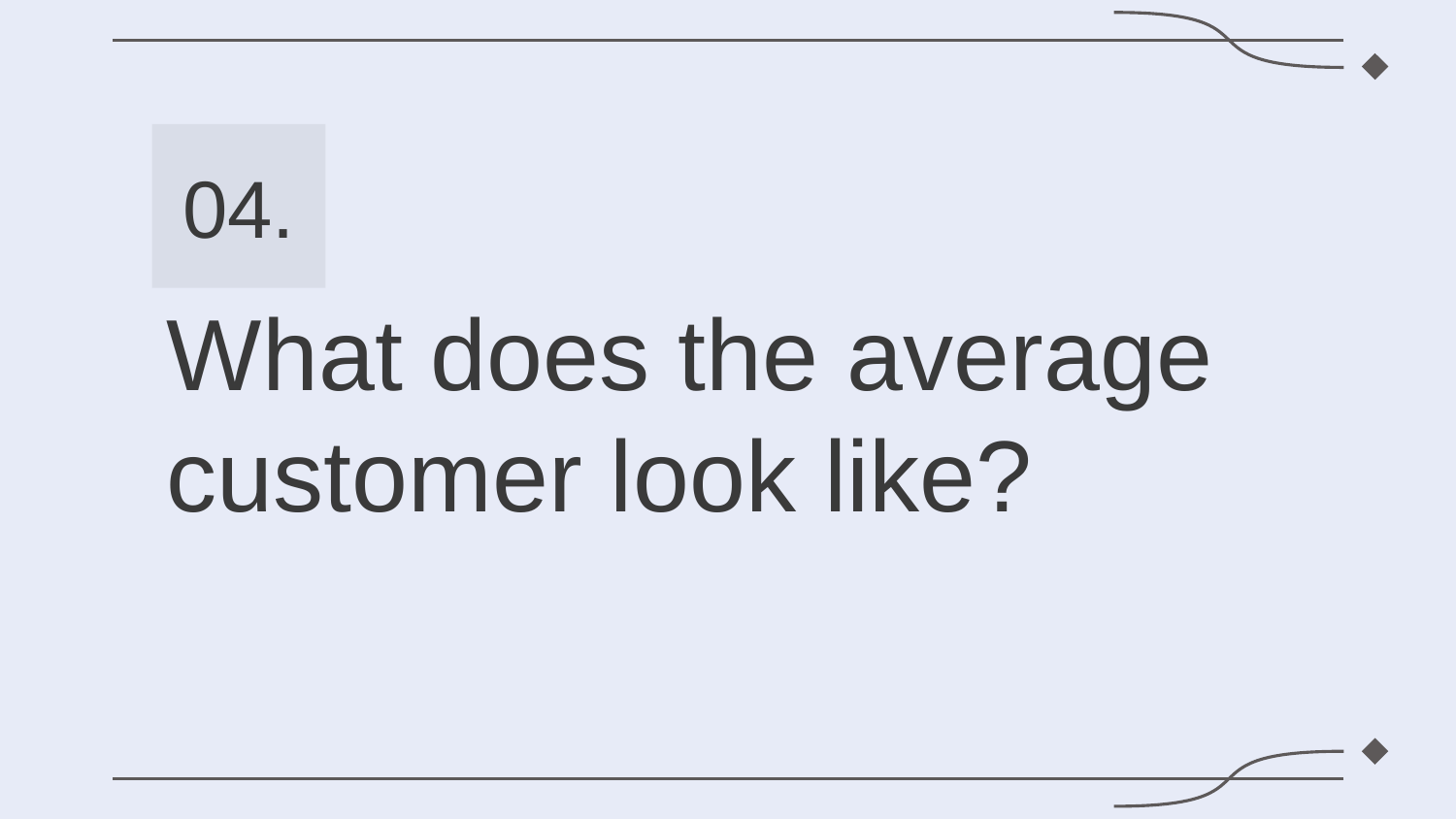

04.
# What does the average customer look like?